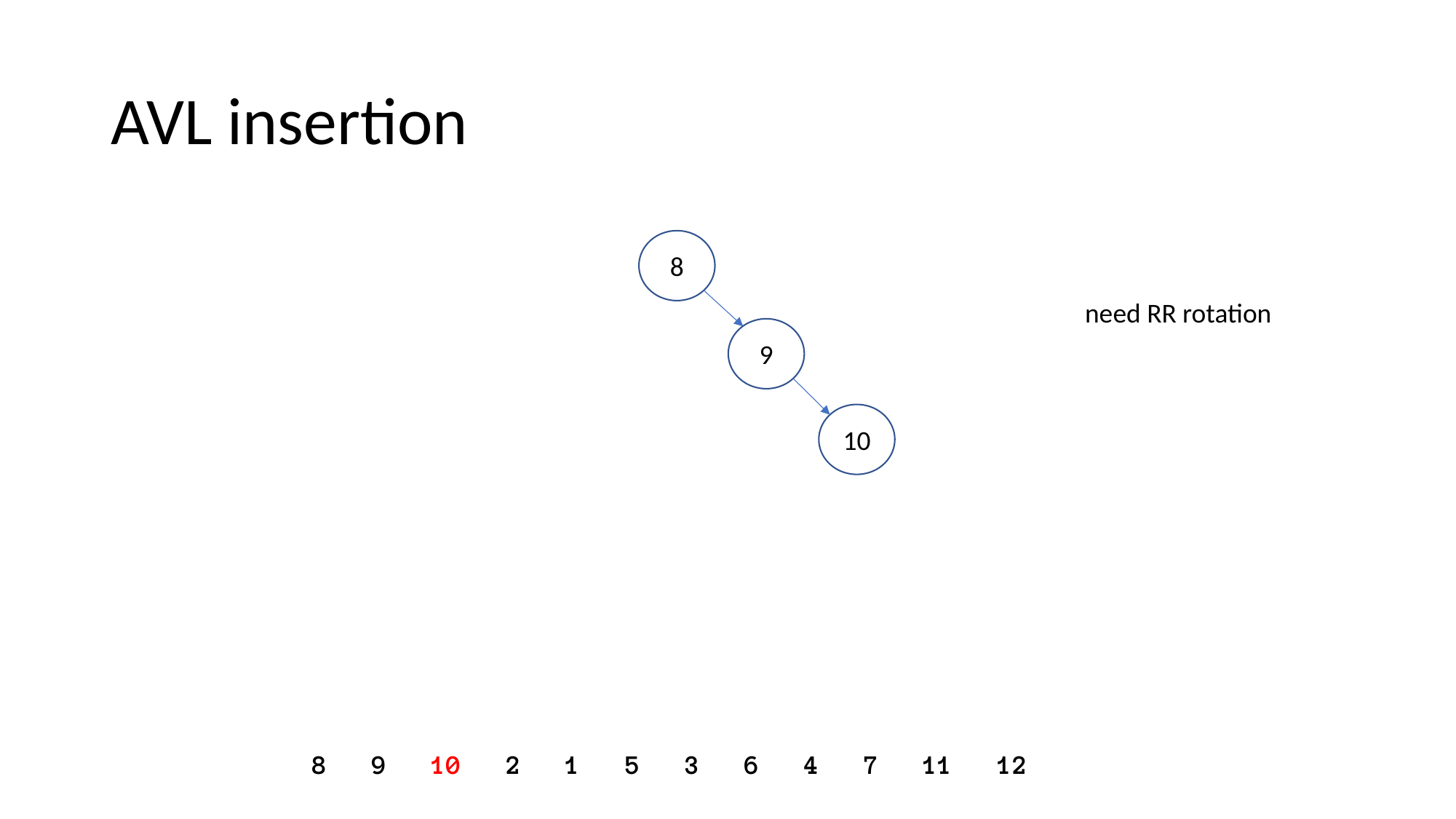

# AVL insertion
8
need RR rotation
9
10
8   9   10   2   1   5   3   6   4   7   11   12